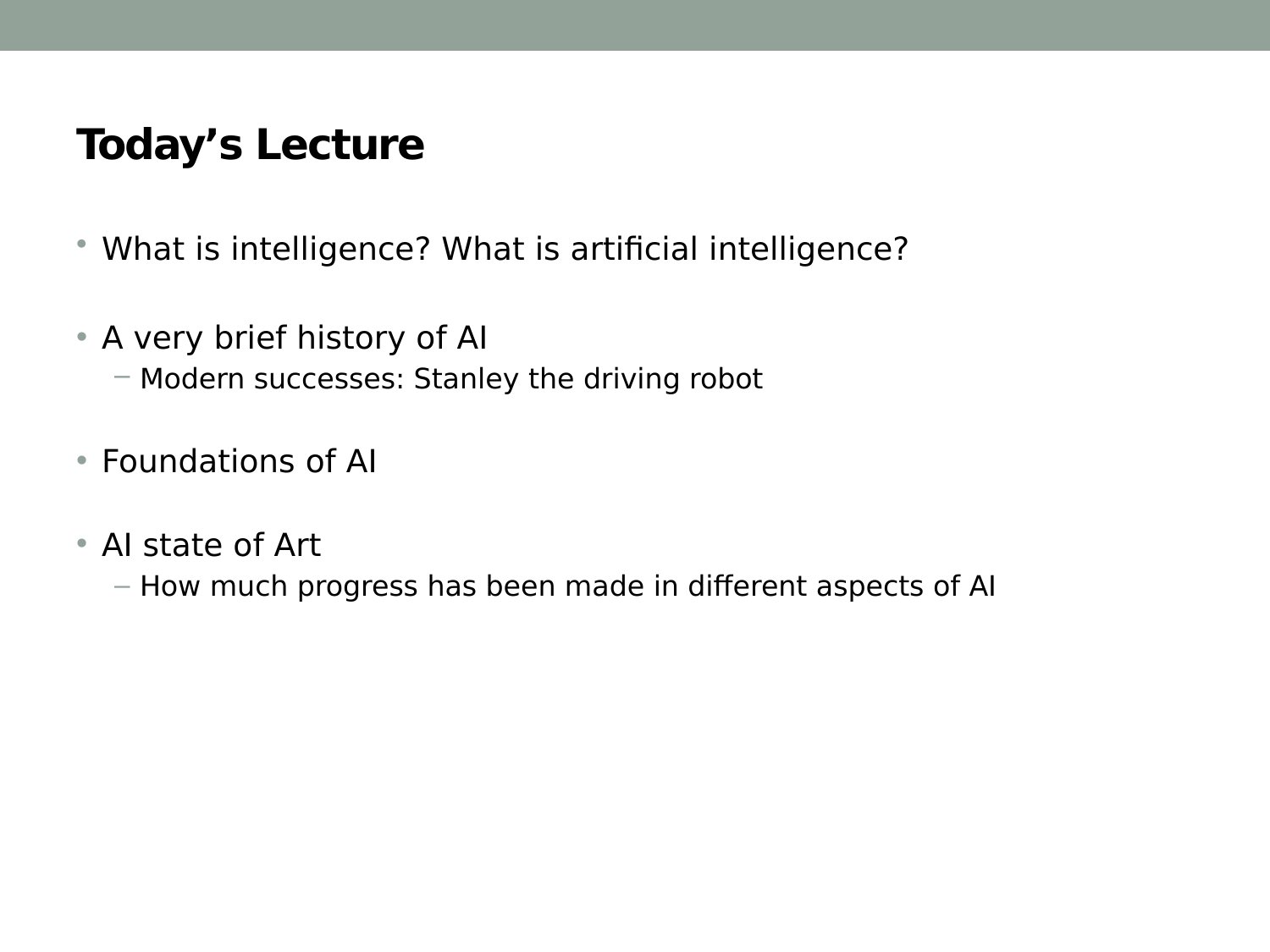

# Today’s Lecture
What is intelligence? What is artificial intelligence?

A very brief history of AI
Modern successes: Stanley the driving robot

Foundations of AI

AI state of Art
How much progress has been made in different aspects of AI